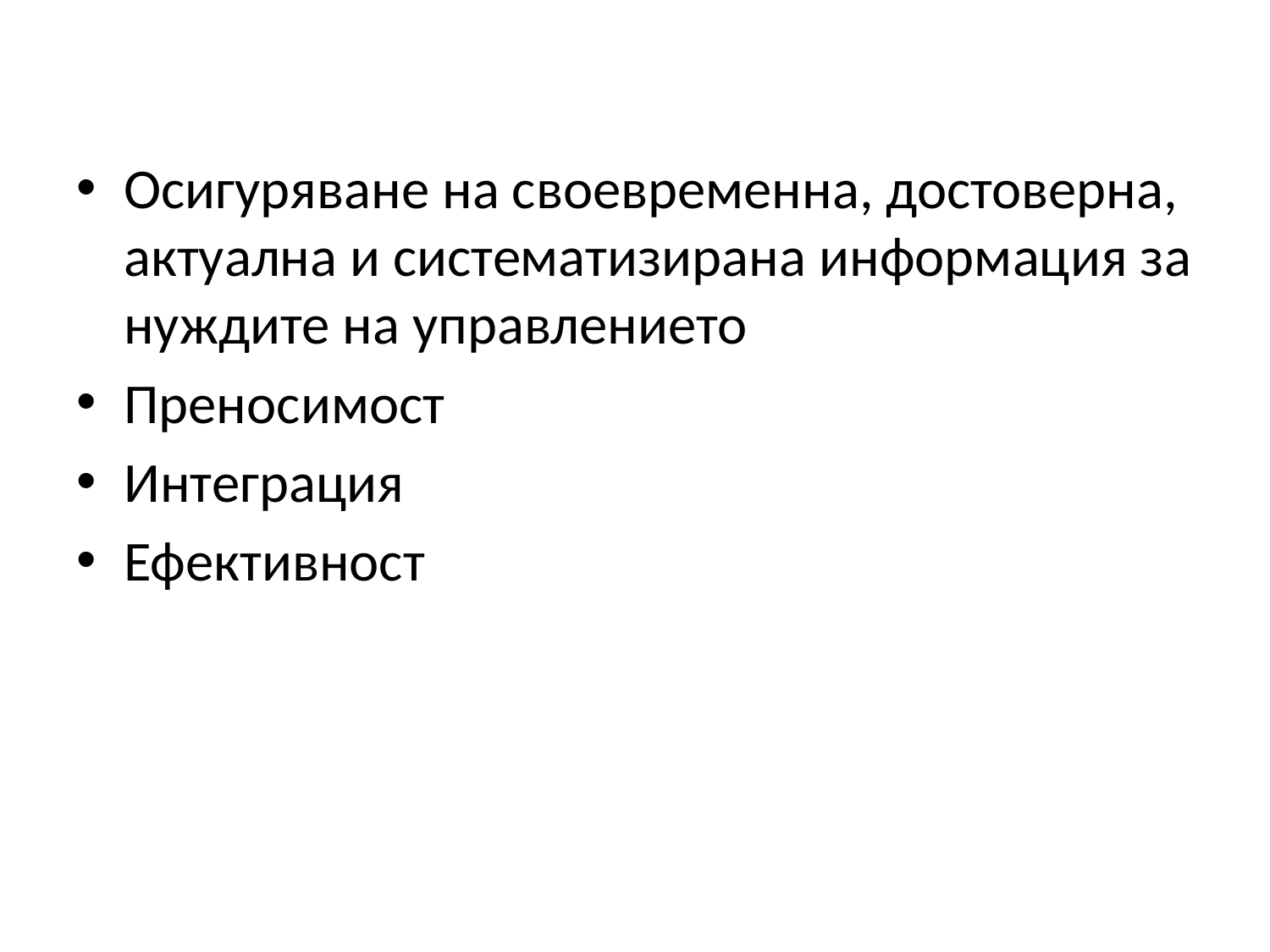

Осигуряване на своевременна, достоверна, актуална и систематизирана информация за нуждите на управлението
Преносимост
Интеграция
Ефективност